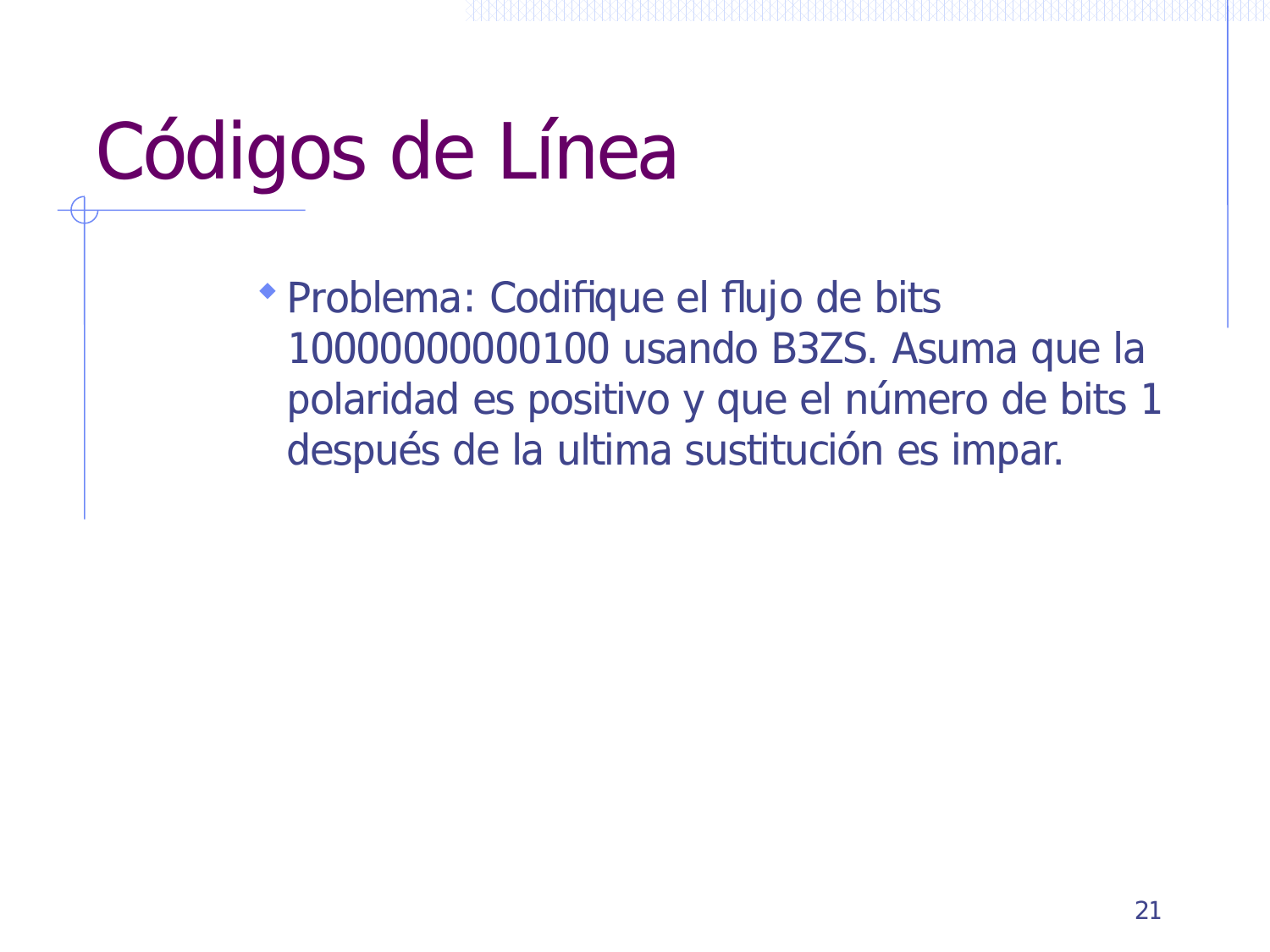

# Códigos de Línea
Problema: Codifique el flujo de bits 10000000000100 usando B3ZS. Asuma que la polaridad es positivo y que el número de bits 1 después de la ultima sustitución es impar.
21